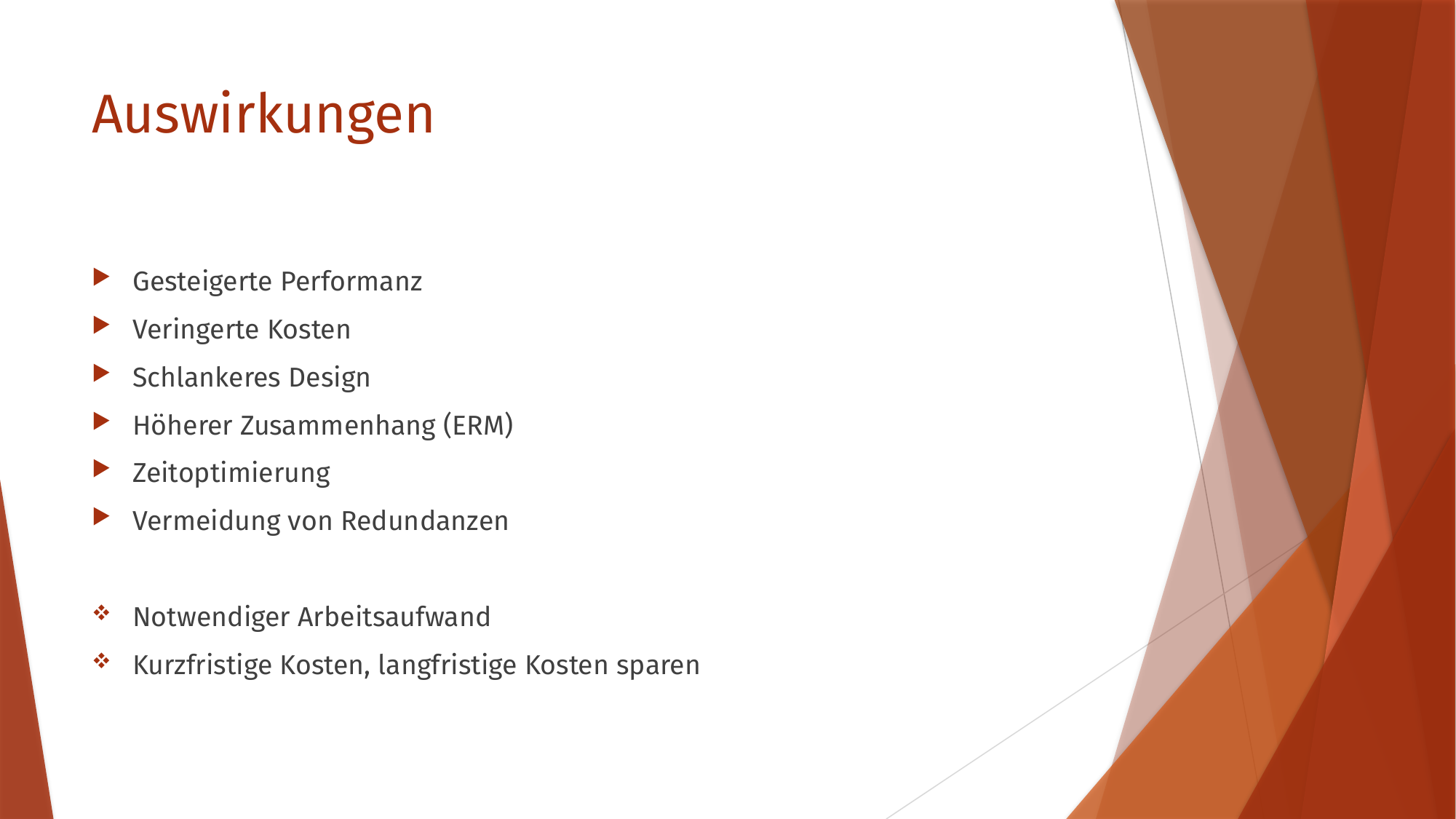

# Auswirkungen
Gesteigerte Performanz
Veringerte Kosten
Schlankeres Design
Höherer Zusammenhang (ERM)
Zeitoptimierung
Vermeidung von Redundanzen

Notwendiger Arbeitsaufwand
Kurzfristige Kosten, langfristige Kosten sparen